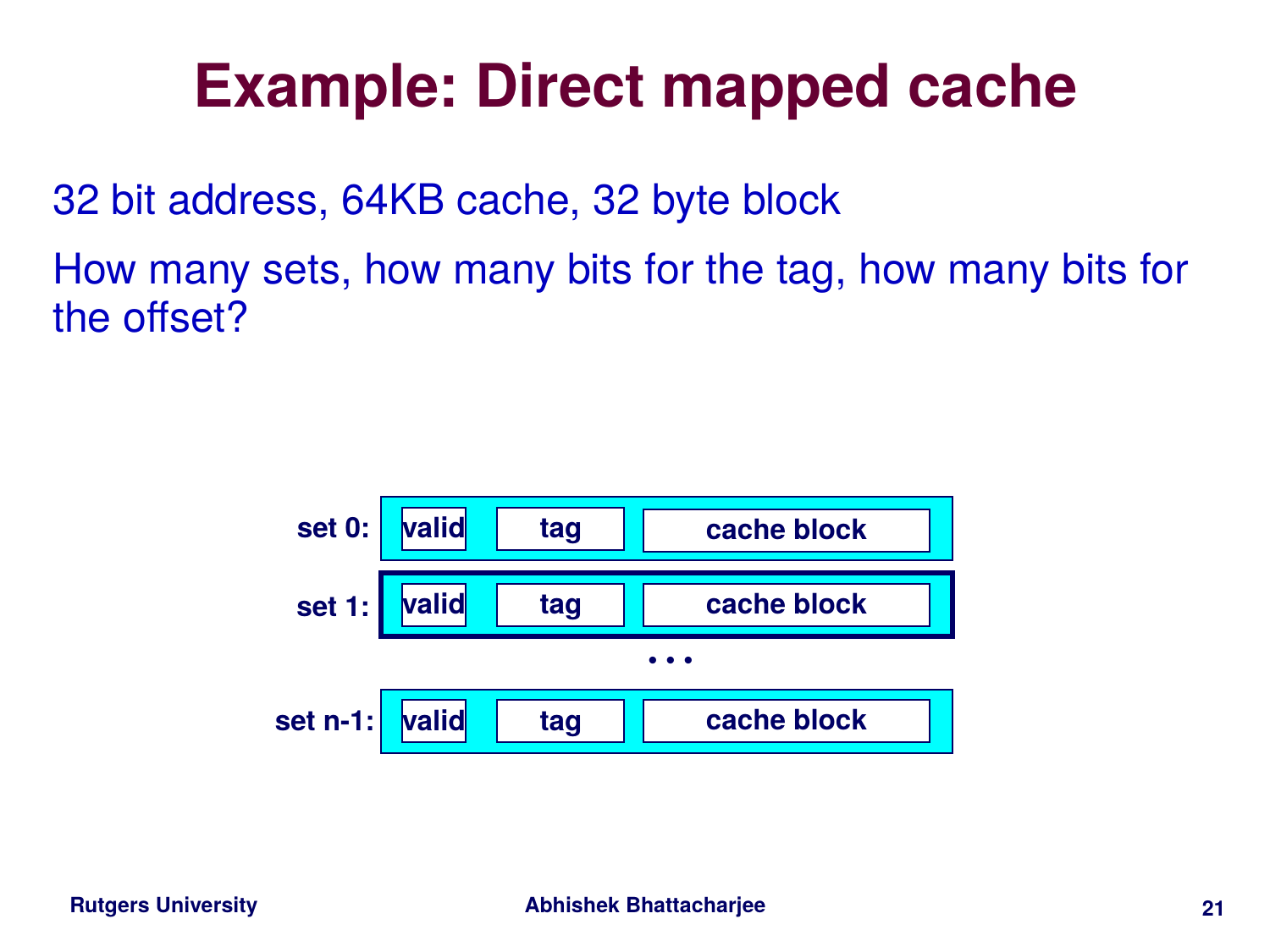

# Example: Direct mapped cache
32 bit address, 64KB cache, 32 byte block
How many sets, how many bits for the tag, how many bits for the offset?

set 0:
valid
tag
cache block

cache block
valid
tag
set 1:
• • •

set n-1:
cache block
valid
tag